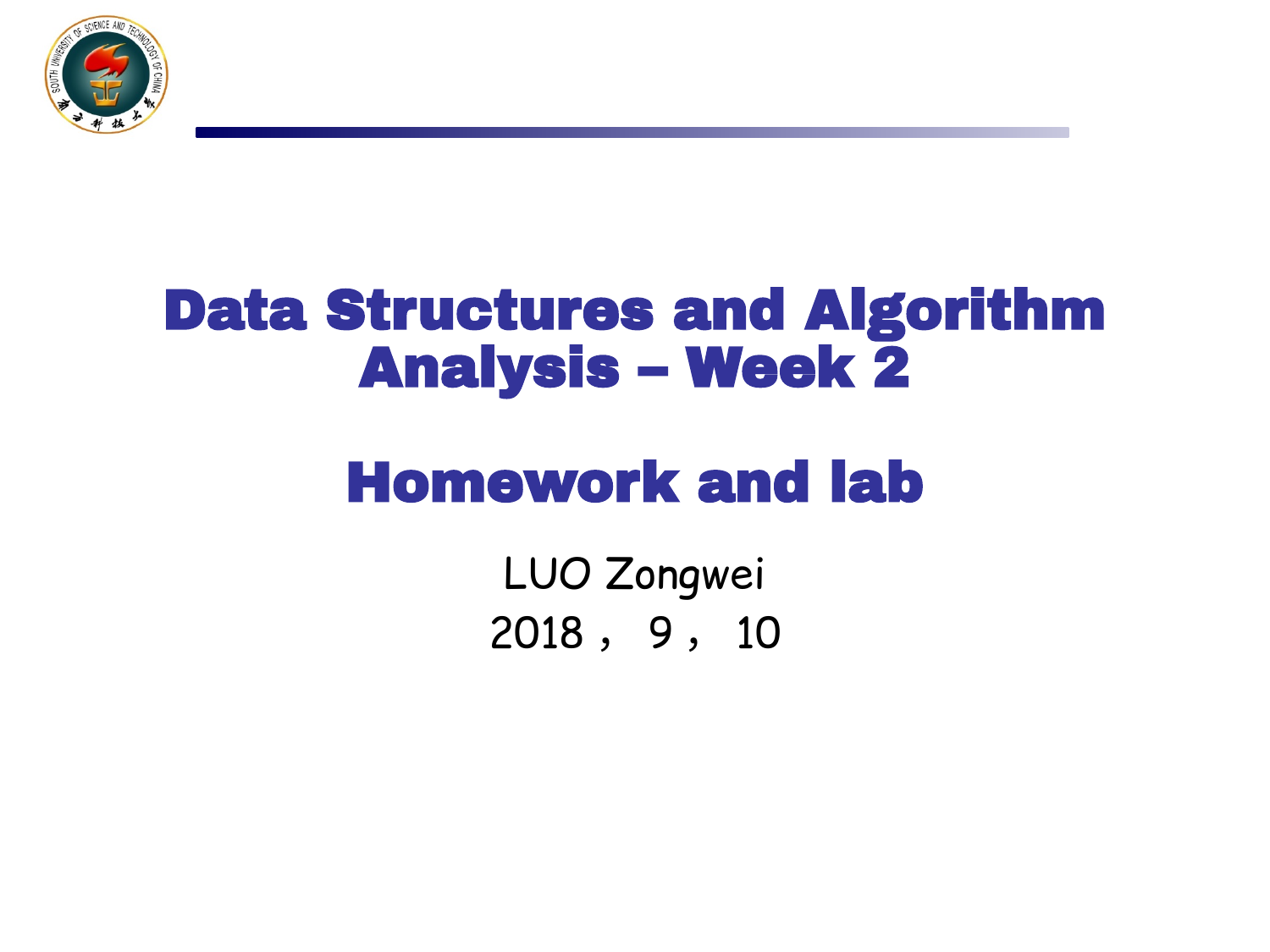

# Data Structures and Algorithm Analysis – Week 2 Homework and lab
LUO Zongwei
2018，9，10